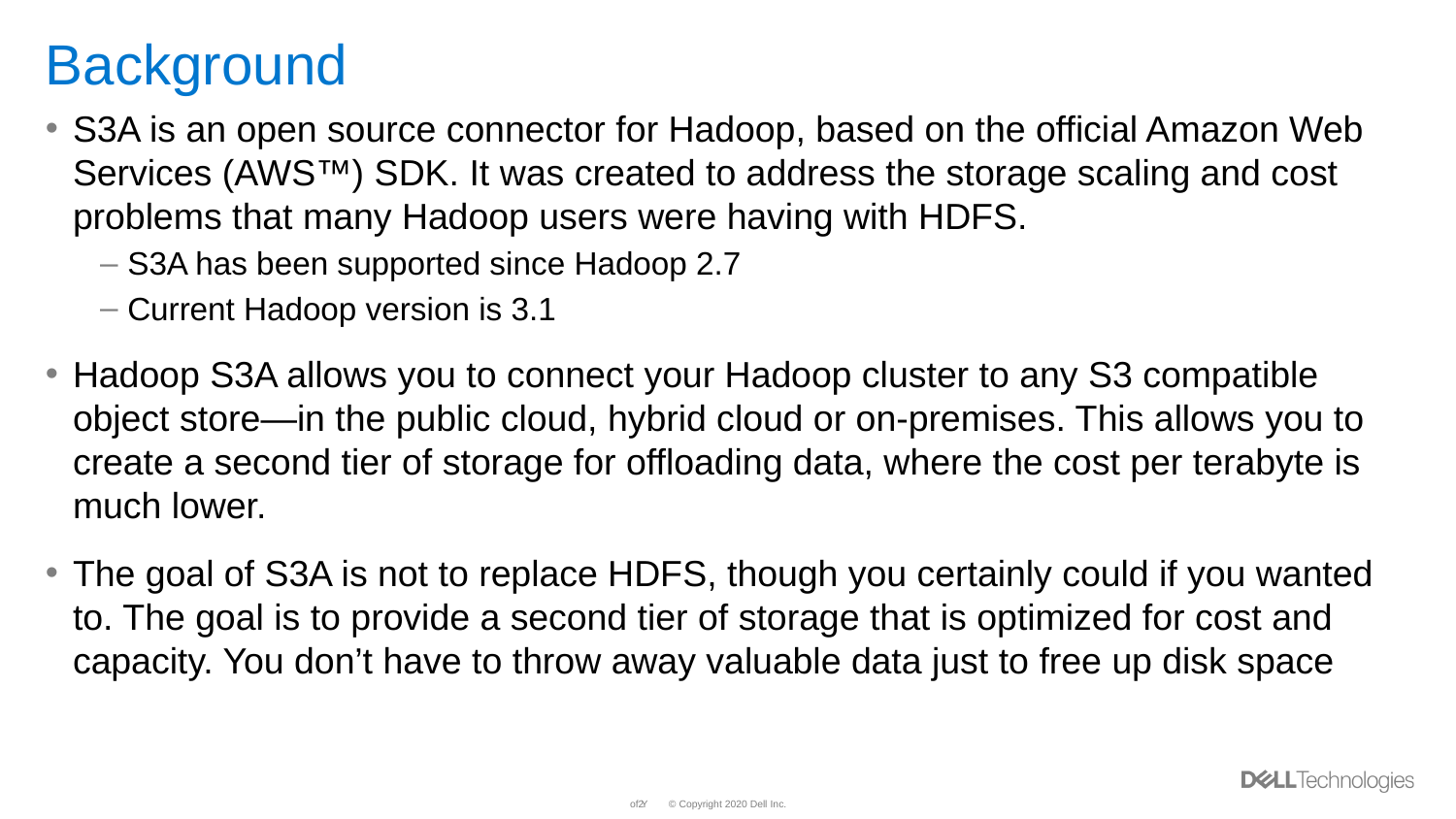

# Background
S3A is an open source connector for Hadoop, based on the official Amazon Web Services (AWS™) SDK. It was created to address the storage scaling and cost problems that many Hadoop users were having with HDFS.
S3A has been supported since Hadoop 2.7
Current Hadoop version is 3.1
Hadoop S3A allows you to connect your Hadoop cluster to any S3 compatible object store—in the public cloud, hybrid cloud or on-premises. This allows you to create a second tier of storage for offloading data, where the cost per terabyte is much lower.
The goal of S3A is not to replace HDFS, though you certainly could if you wanted to. The goal is to provide a second tier of storage that is optimized for cost and capacity. You don’t have to throw away valuable data just to free up disk space